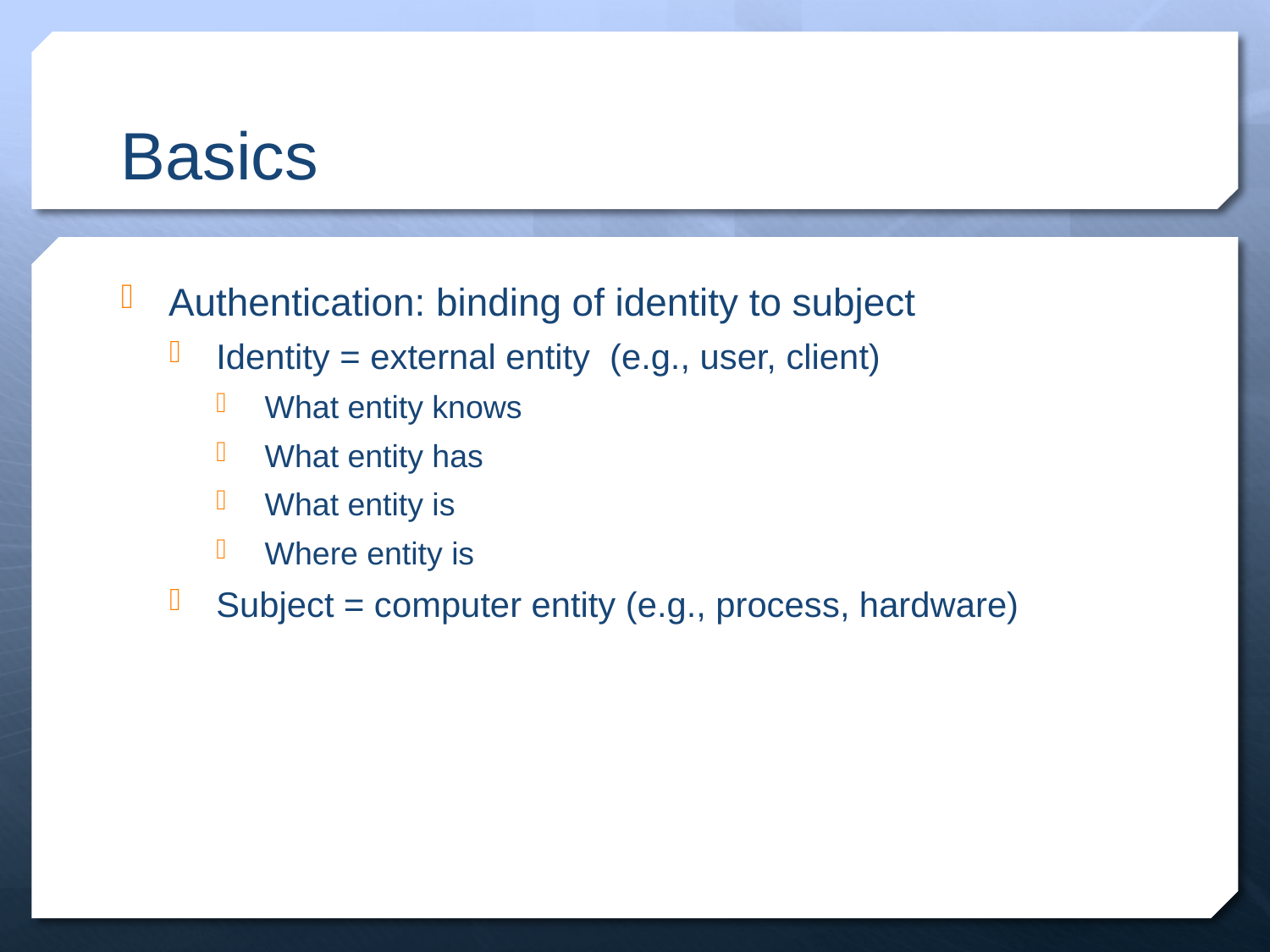

# Basics
Authentication: binding of identity to subject
Identity = external entity  (e.g., user, client)
What entity knows
What entity has
What entity is
Where entity is
Subject = computer entity (e.g., process, hardware)